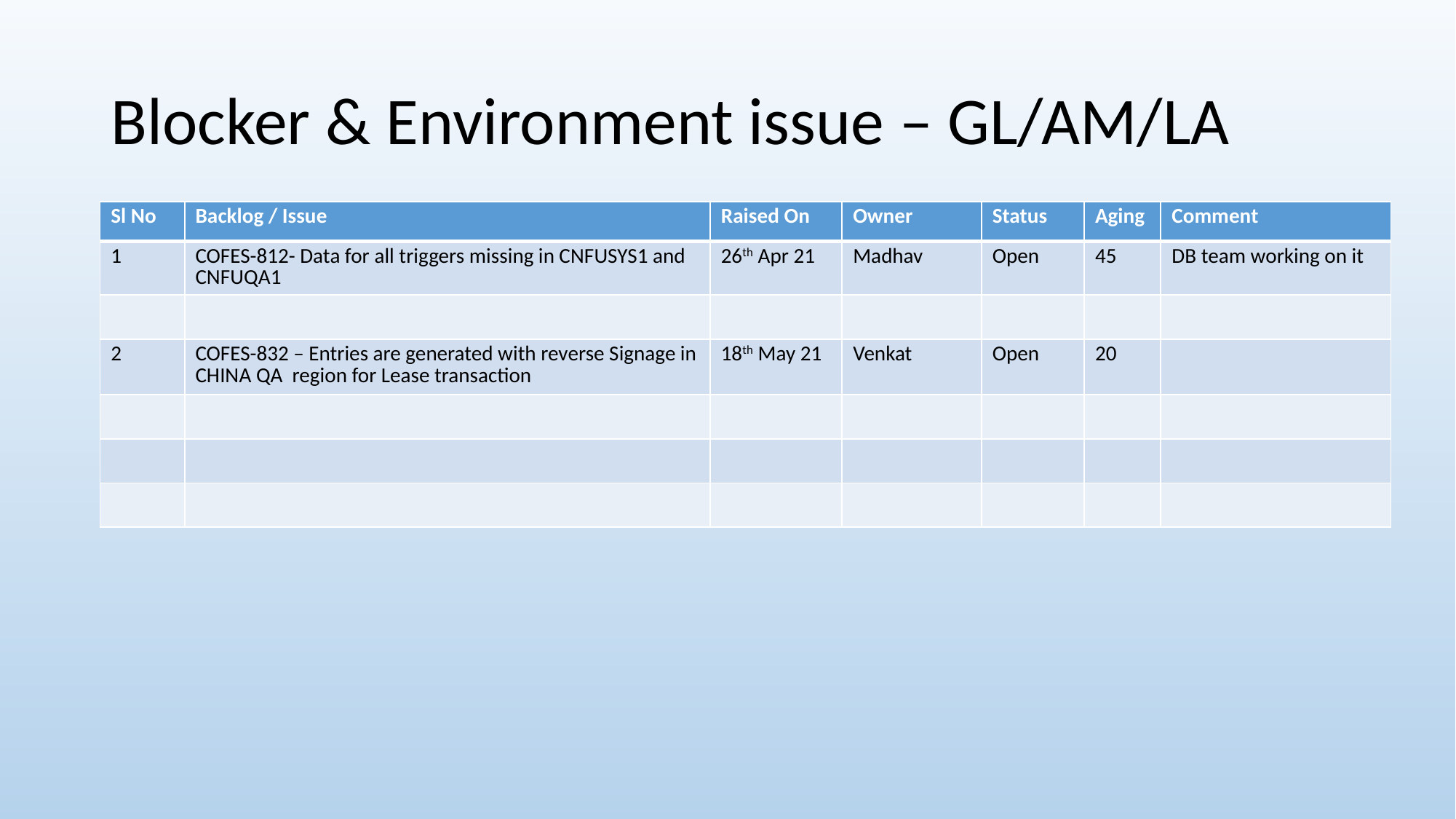

# Blocker & Environment issue – GL/AM/LA
| Sl No | Backlog / Issue | Raised On | Owner | Status | Aging | Comment |
| --- | --- | --- | --- | --- | --- | --- |
| 1 | COFES-812- Data for all triggers missing in CNFUSYS1 and CNFUQA1 | 26th Apr 21 | Madhav | Open | 45 | DB team working on it |
|  |  |  |  |  |  |  |
| 2 | COFES-832 – Entries are generated with reverse Signage in CHINA QA region for Lease transaction | 18th May 21 | Venkat | Open | 20 |  |
|  |  |  |  |  |  |  |
|  |  |  |  |  |  |  |
|  |  |  |  |  |  |  |